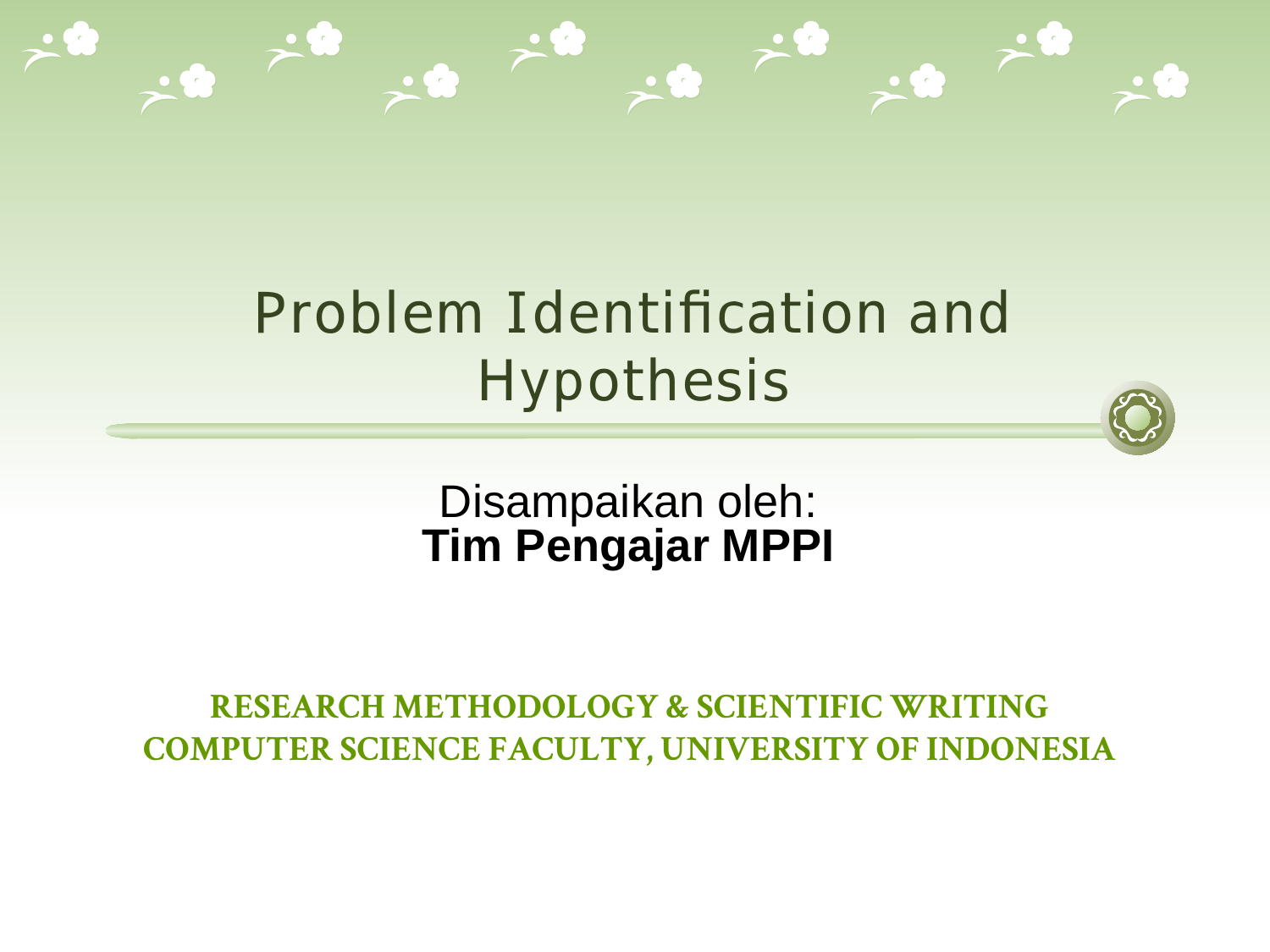

# Problem Identification and Hypothesis
Disampaikan oleh:
Tim Pengajar MPPI

RESEARCH METHODOLOGY & SCIENTIFIC WRITING
COMPUTER SCIENCE FACULTY, UNIVERSITY OF INDONESIA